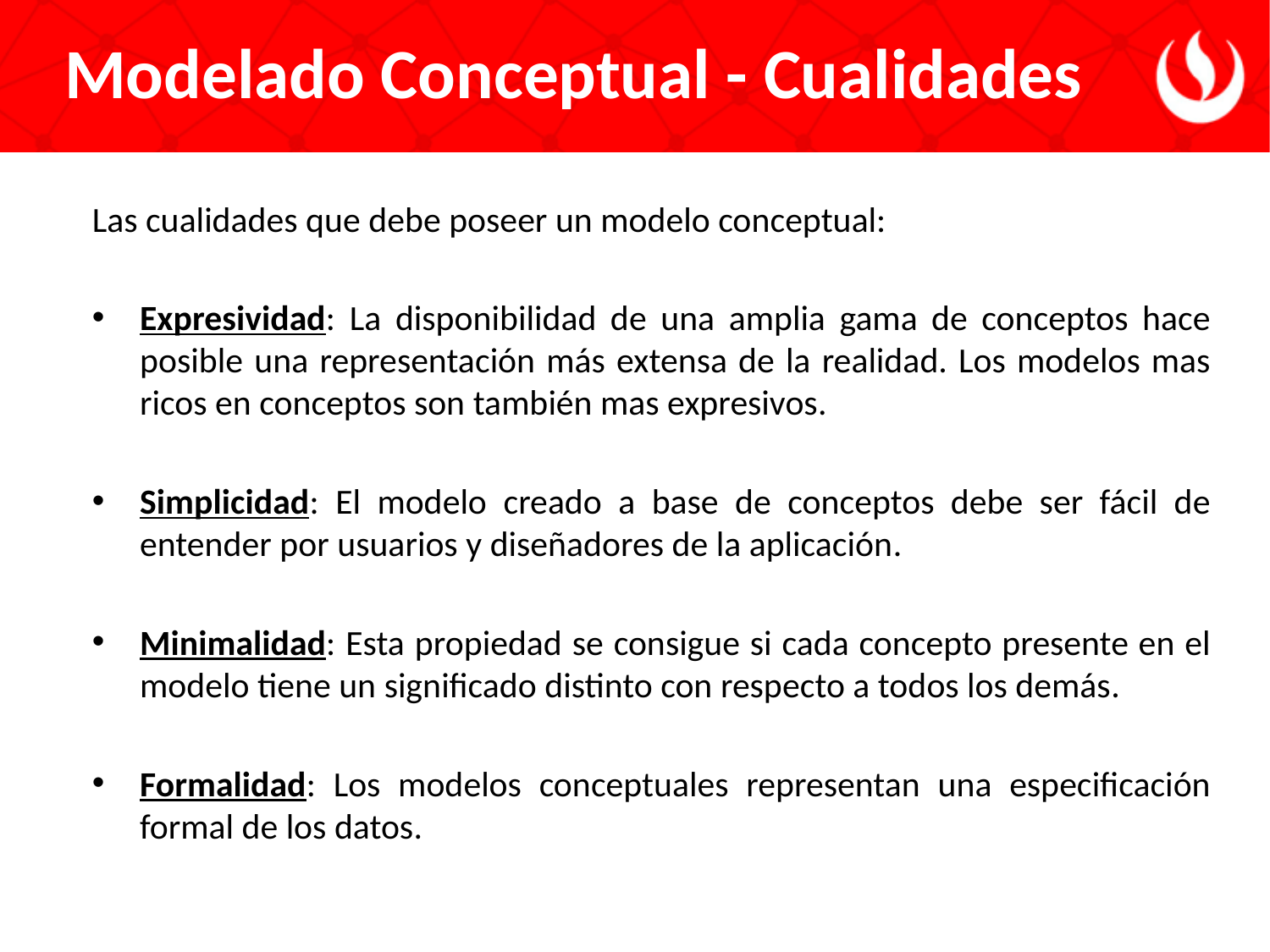

Modelado Conceptual - Cualidades
Las cualidades que debe poseer un modelo conceptual:

Expresividad: La disponibilidad de una amplia gama de conceptos hace posible una representación más extensa de la realidad. Los modelos mas ricos en conceptos son también mas expresivos.

Simplicidad: El modelo creado a base de conceptos debe ser fácil de entender por usuarios y diseñadores de la aplicación.

Minimalidad: Esta propiedad se consigue si cada concepto presente en el modelo tiene un significado distinto con respecto a todos los demás.

Formalidad: Los modelos conceptuales representan una especificación formal de los datos.